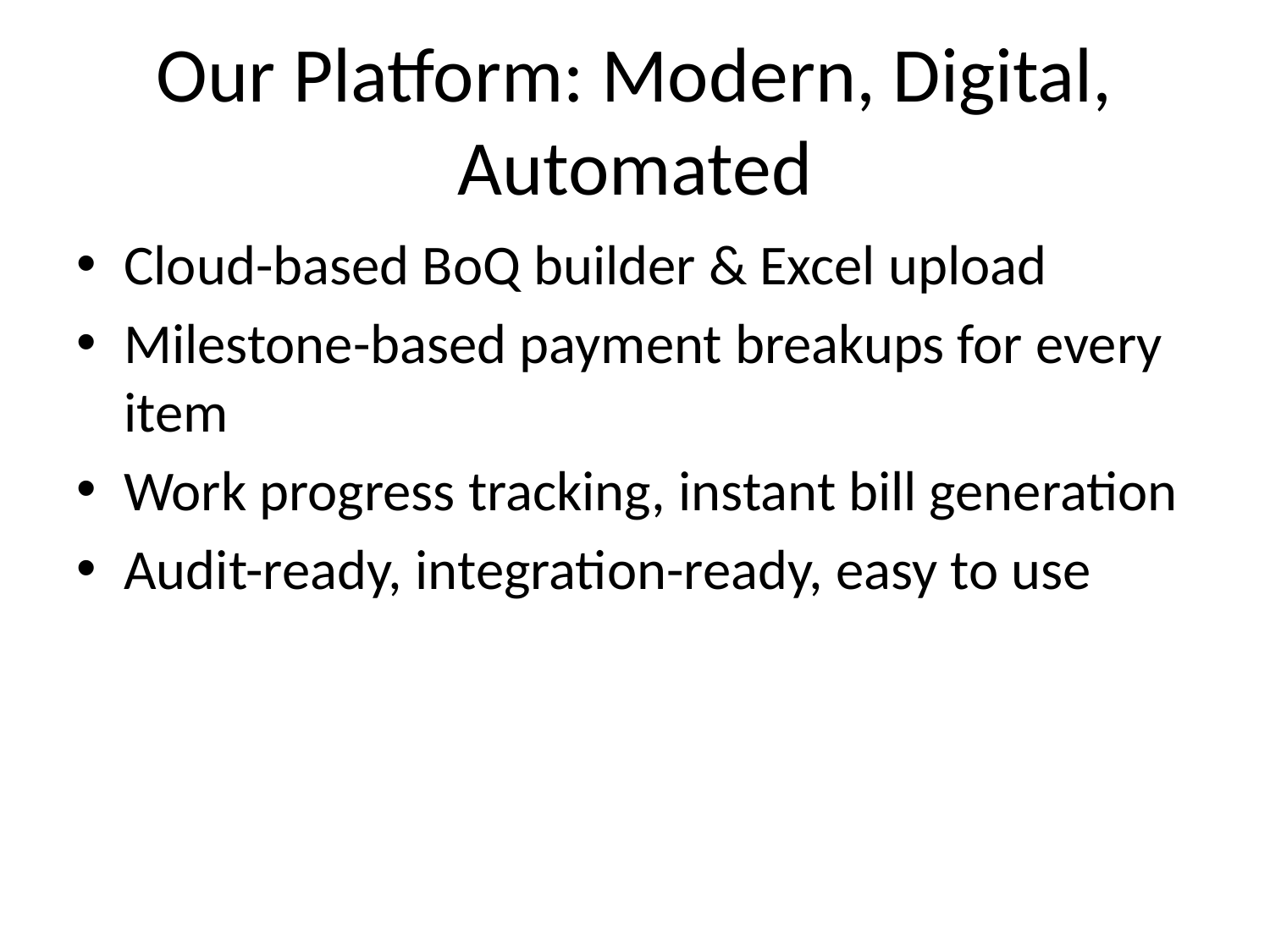

# Our Platform: Modern, Digital, Automated
Cloud-based BoQ builder & Excel upload
Milestone-based payment breakups for every item
Work progress tracking, instant bill generation
Audit-ready, integration-ready, easy to use